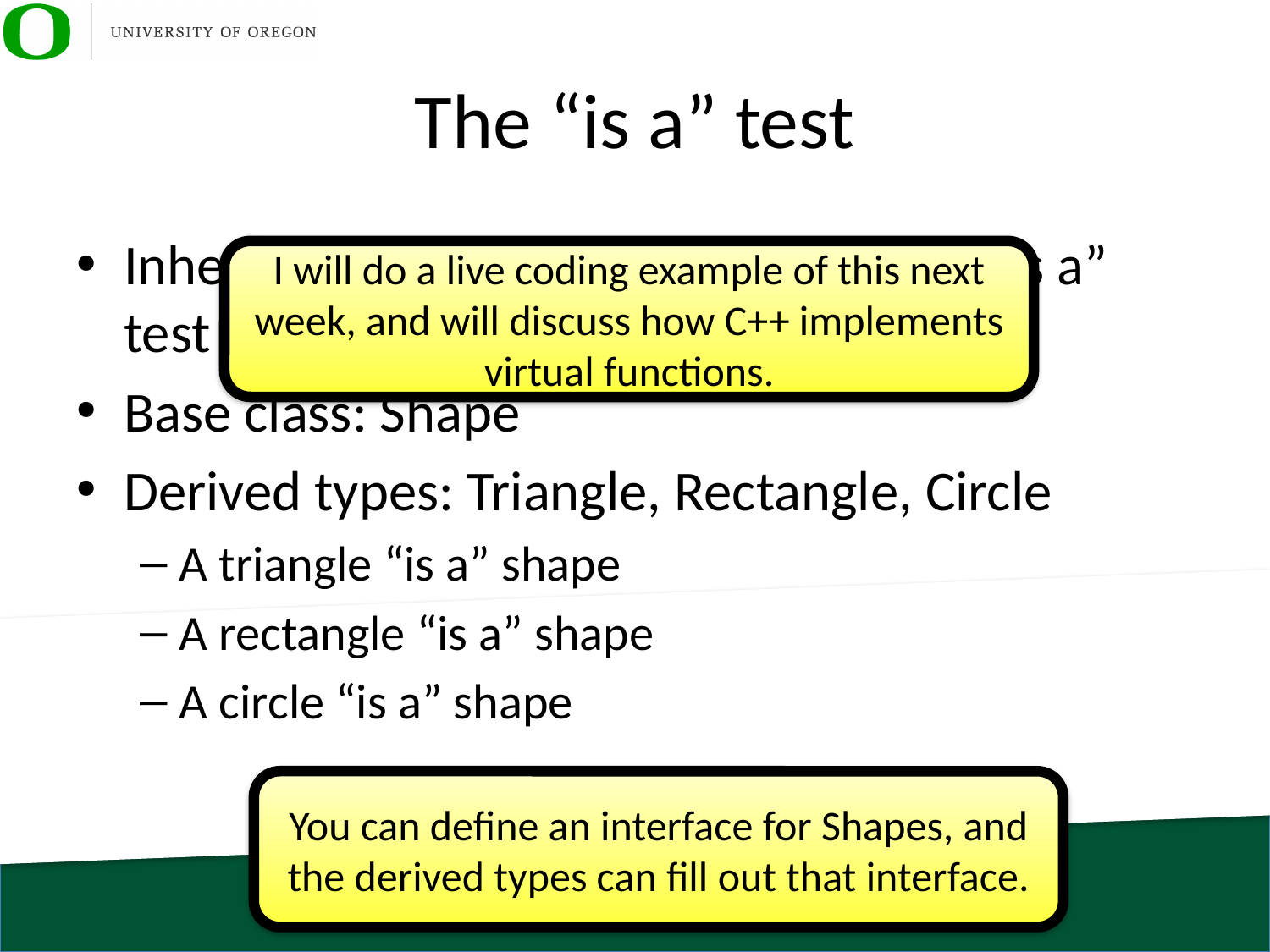

# The “is a” test
Inheritance should be used when the “is a” test is true
Base class: Shape
Derived types: Triangle, Rectangle, Circle
A triangle “is a” shape
A rectangle “is a” shape
A circle “is a” shape
I will do a live coding example of this next week, and will discuss how C++ implements virtual functions.
You can define an interface for Shapes, and the derived types can fill out that interface.